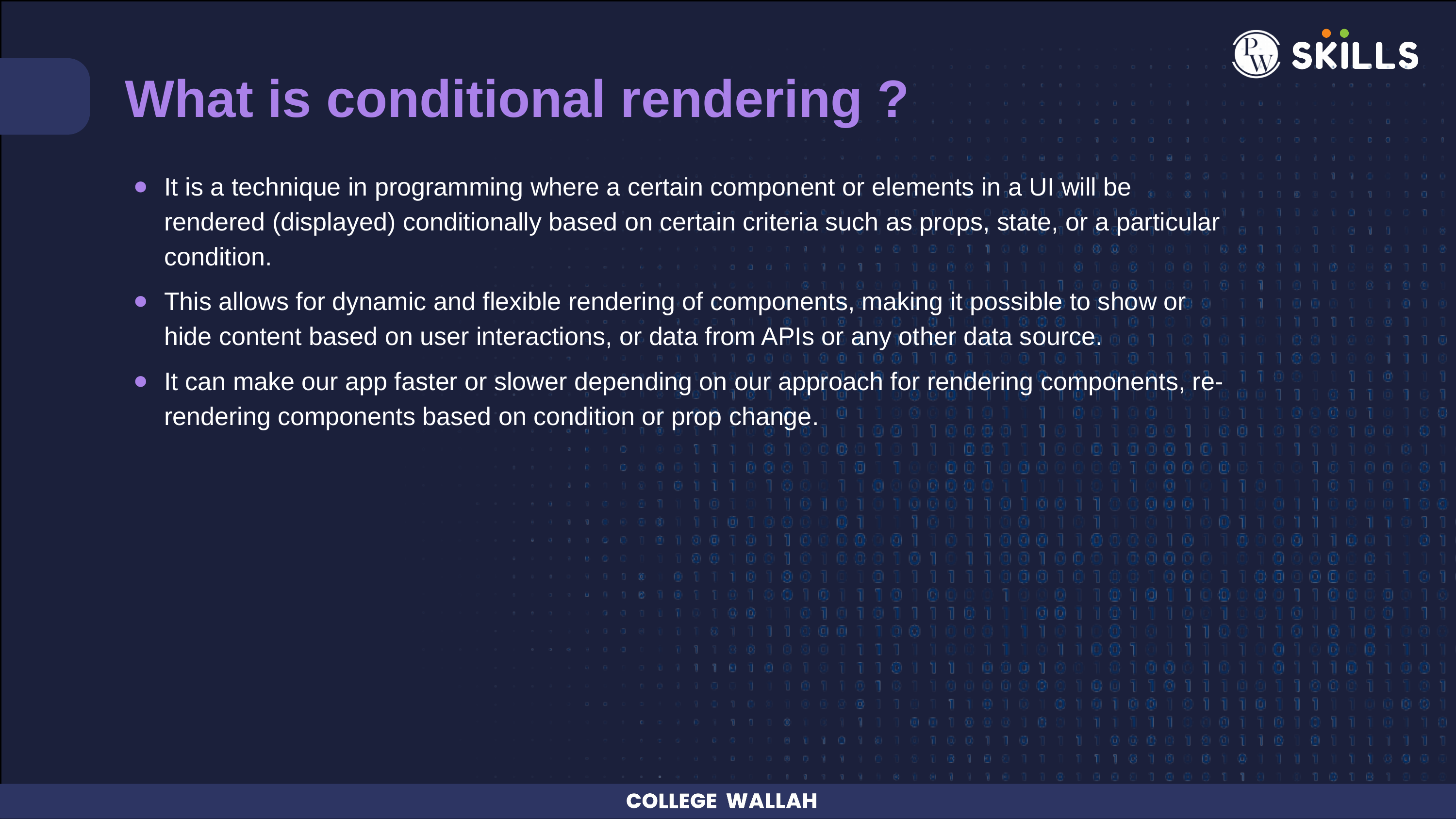

What is conditional rendering ?
It is a technique in programming where a certain component or elements in a UI will be rendered (displayed) conditionally based on certain criteria such as props, state, or a particular condition.
This allows for dynamic and flexible rendering of components, making it possible to show or hide content based on user interactions, or data from APIs or any other data source.
It can make our app faster or slower depending on our approach for rendering components, re-rendering components based on condition or prop change.